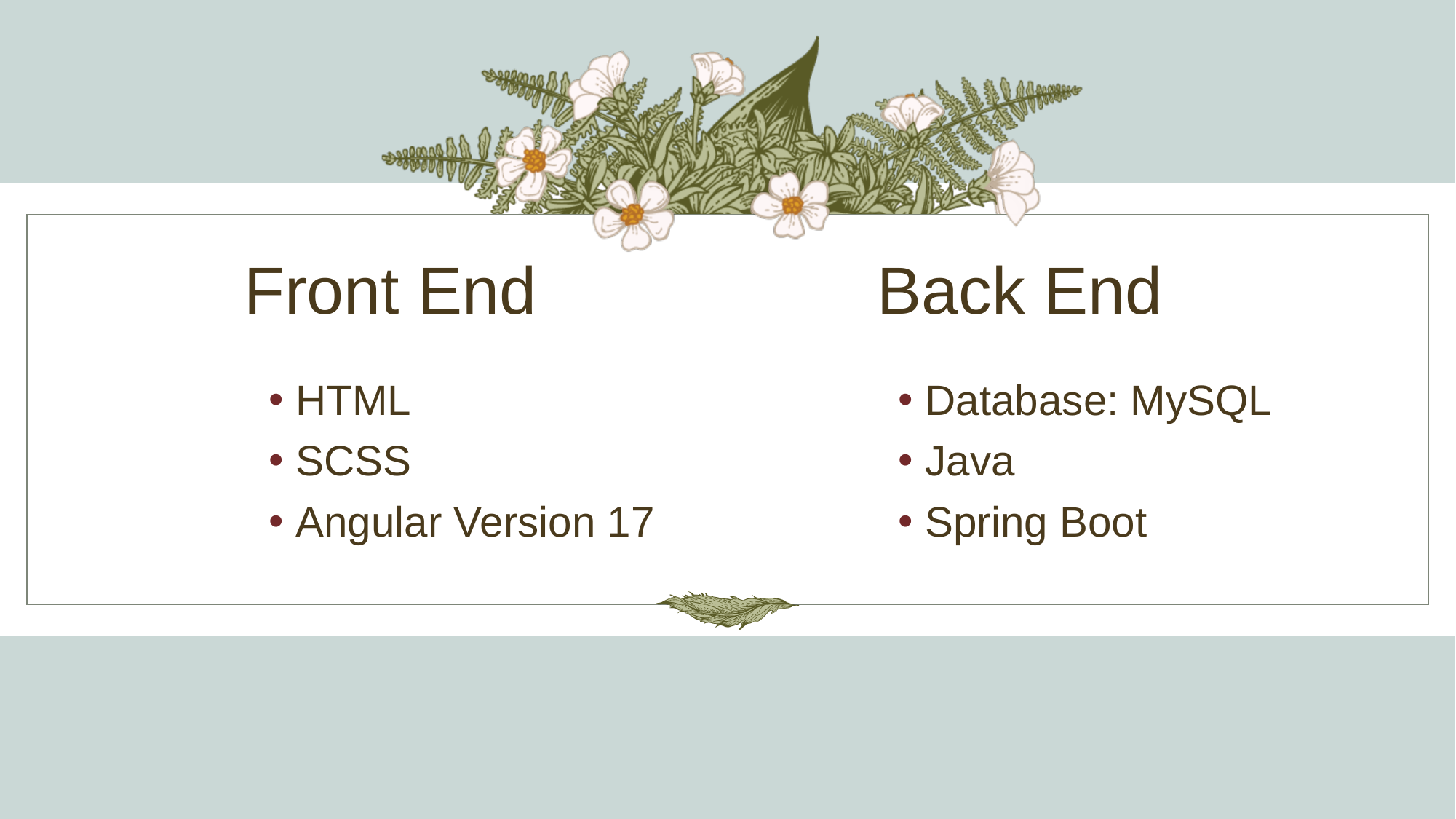

Front End
# Back End
HTML
SCSS
Angular Version 17

Database: MySQL
Java
Spring Boot